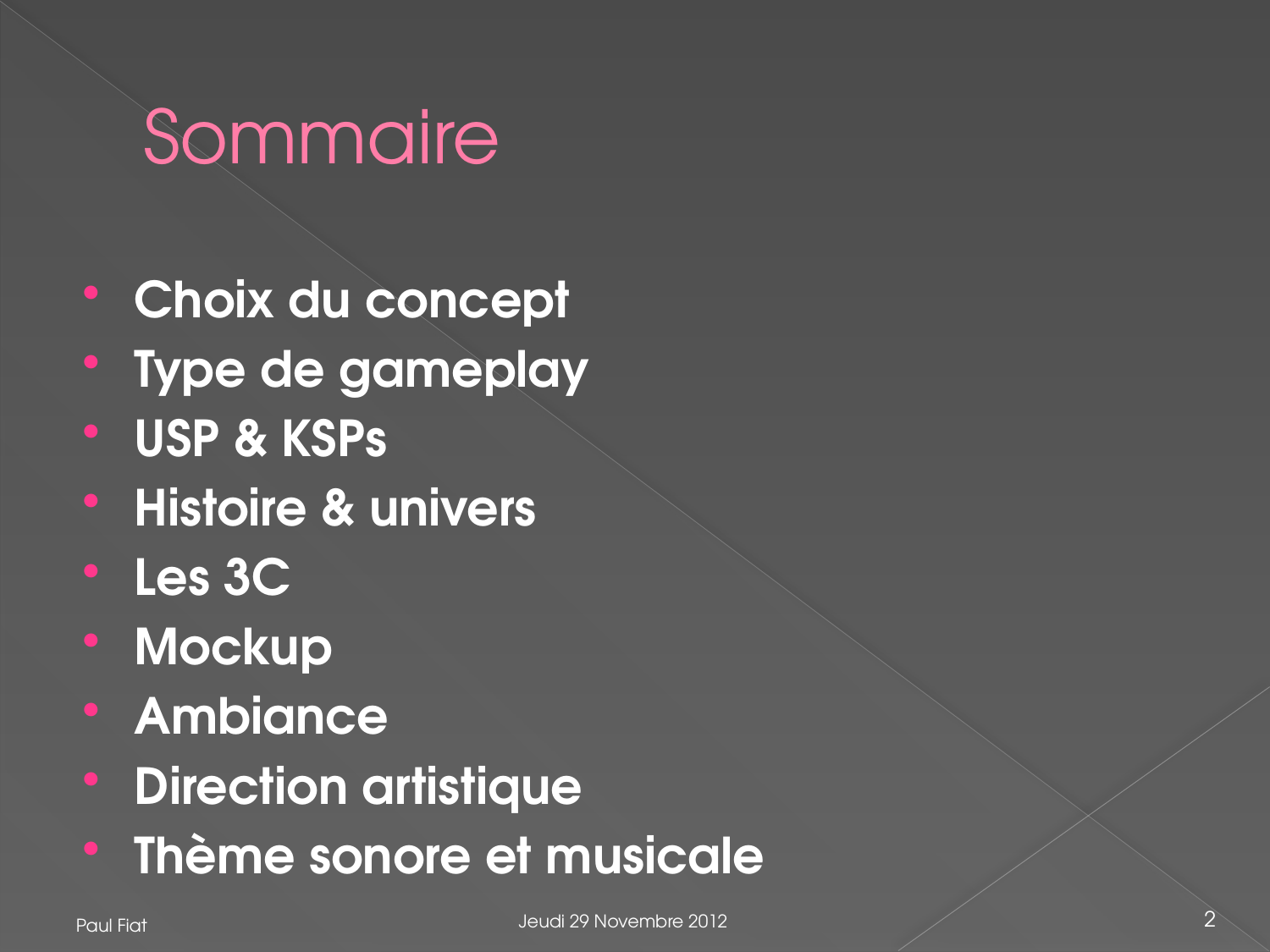

# Sommaire
Choix du concept
Type de gameplay
USP & KSPs
Histoire & univers
Les 3C
Mockup
Ambiance
Direction artistique
Thème sonore et musicale
Jeudi 29 Novembre 2012
2
Paul Fiat